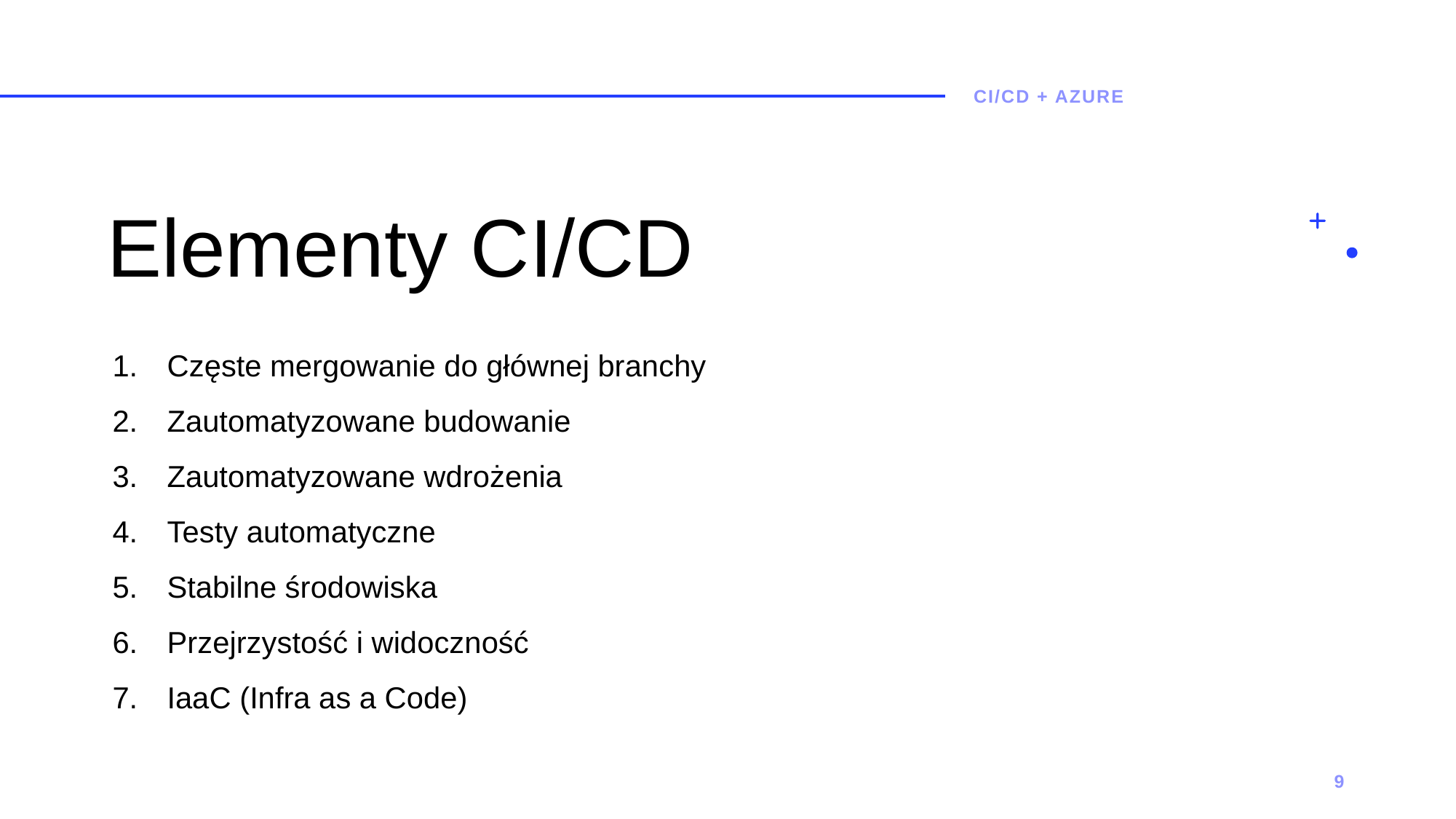

Ci/CD + azure
# Elementy CI/CD
Częste mergowanie do głównej branchy
Zautomatyzowane budowanie
Zautomatyzowane wdrożenia
Testy automatyczne
Stabilne środowiska
Przejrzystość i widoczność
IaaC (Infra as a Code)
9